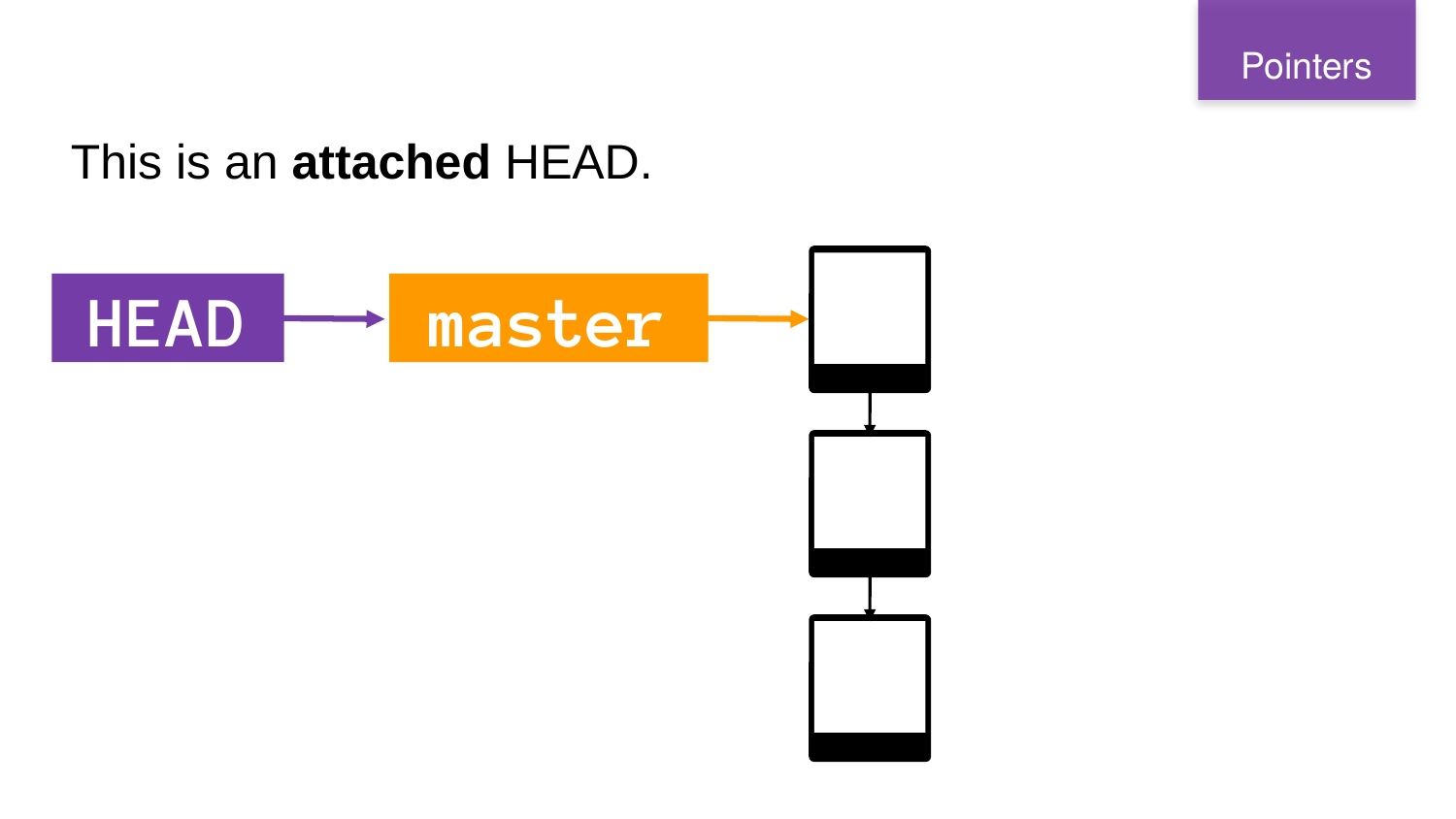

Pointers
This is an attached HEAD.

HEAD
master